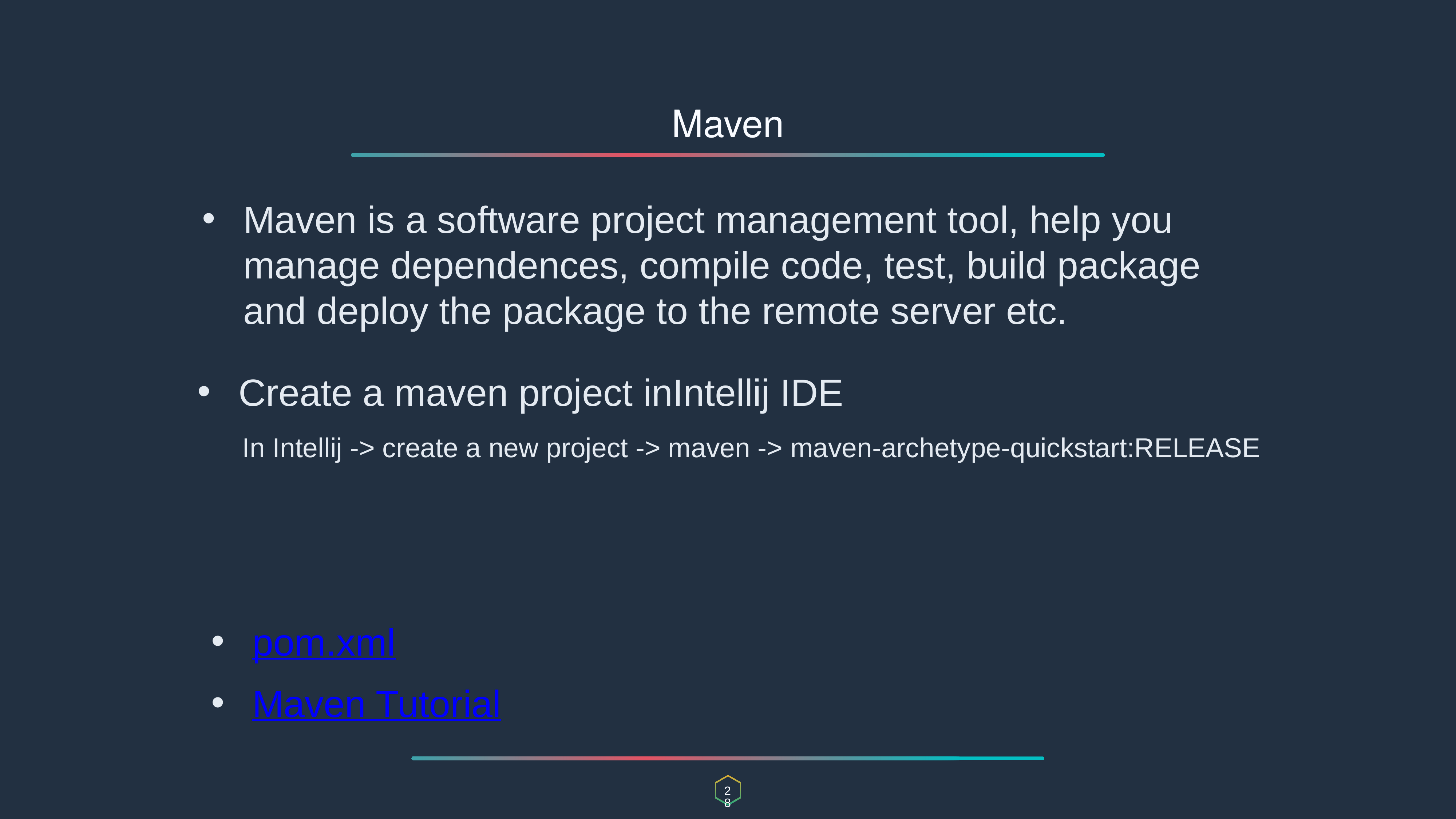

Maven
Maven is a software project management tool, help you manage dependences, compile code, test, build package and deploy the package to the remote server etc.
Create a maven project inIntellij IDE
In Intellij -> create a new project -> maven -> maven-archetype-quickstart:RELEASE
pom.xml
Maven Tutorial
28